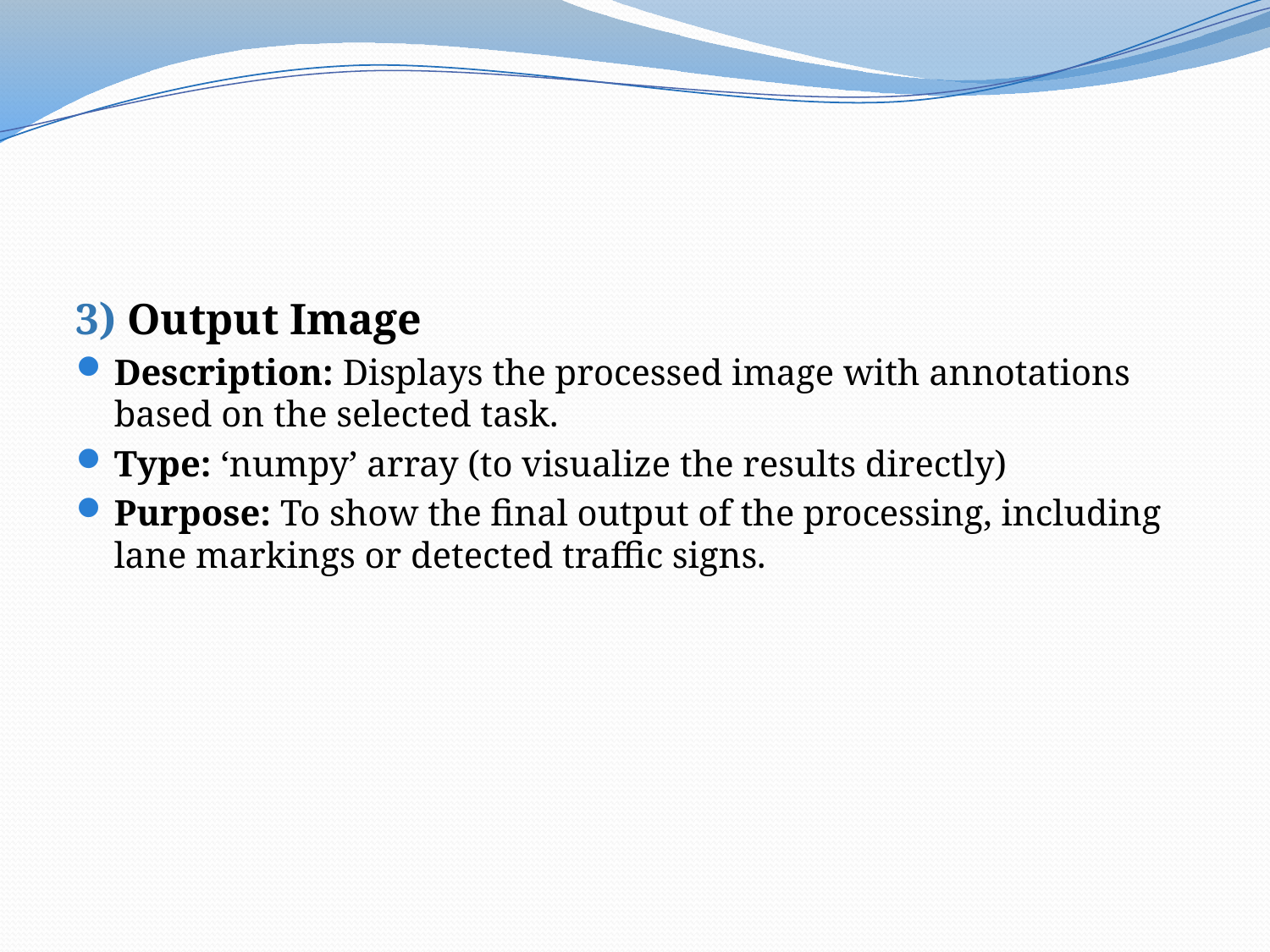

3) Output Image
Description: Displays the processed image with annotations based on the selected task.
Type: ‘numpy’ array (to visualize the results directly)
Purpose: To show the final output of the processing, including lane markings or detected traffic signs.